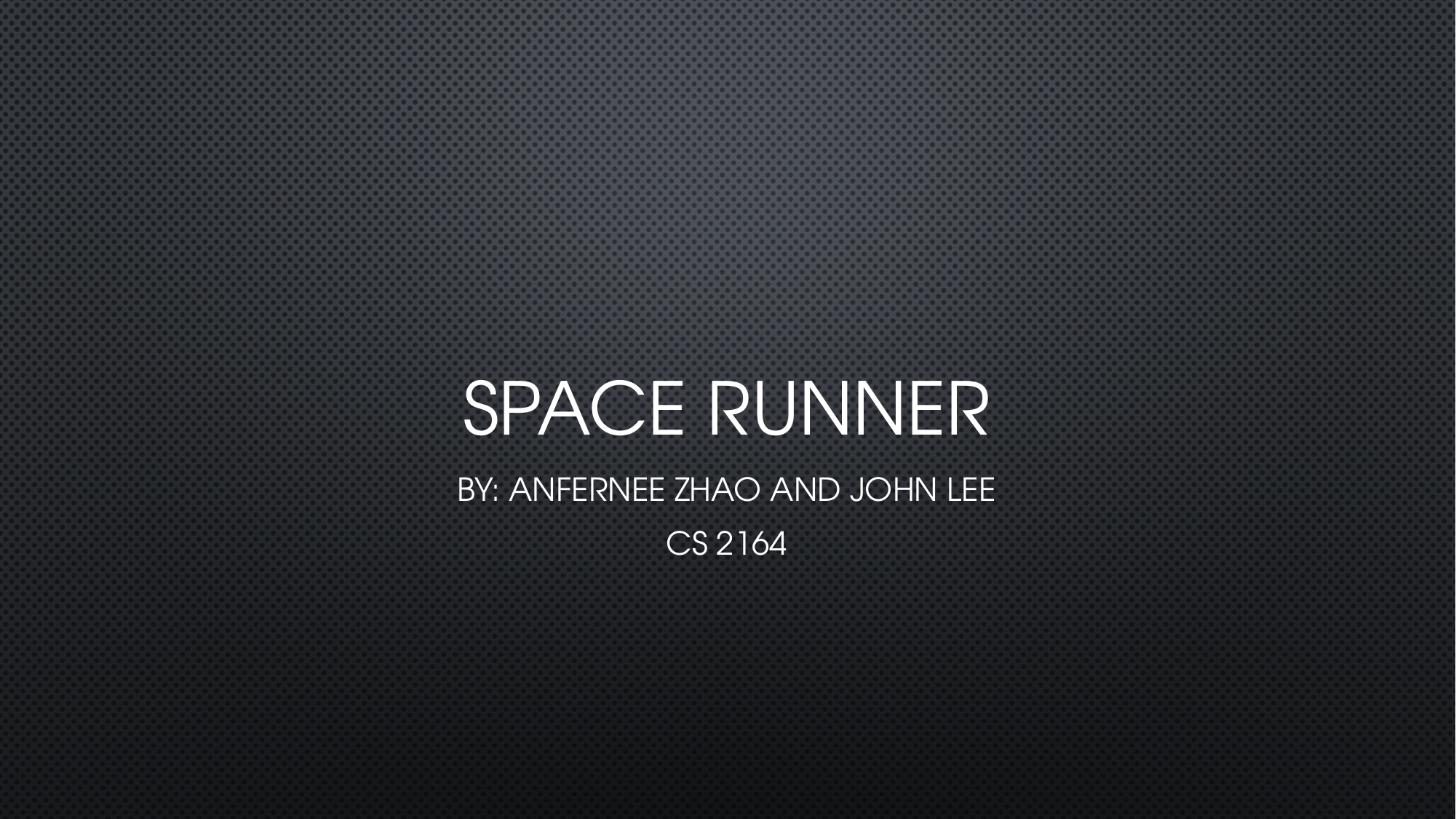

# Space Runner
By: Anfernee Zhao and John Lee
CS 2164